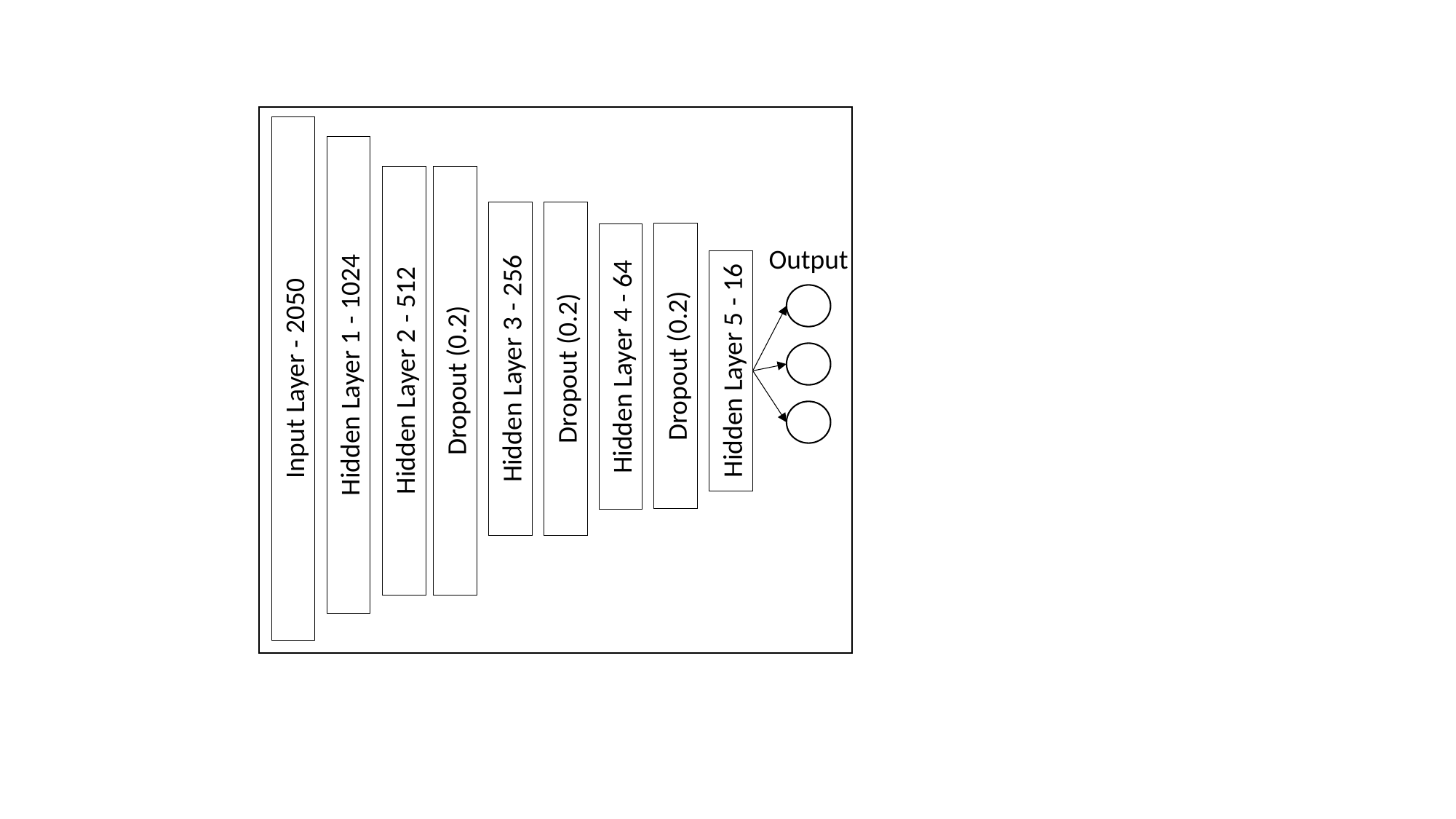

Output

Dropout (0.2)
Hidden Layer 4 - 64
Hidden Layer 3 - 256
Dropout (0.2)
Hidden Layer 5 - 16
Hidden Layer 1 - 1024
Input Layer - 2050
Hidden Layer 2 - 512
Dropout (0.2)